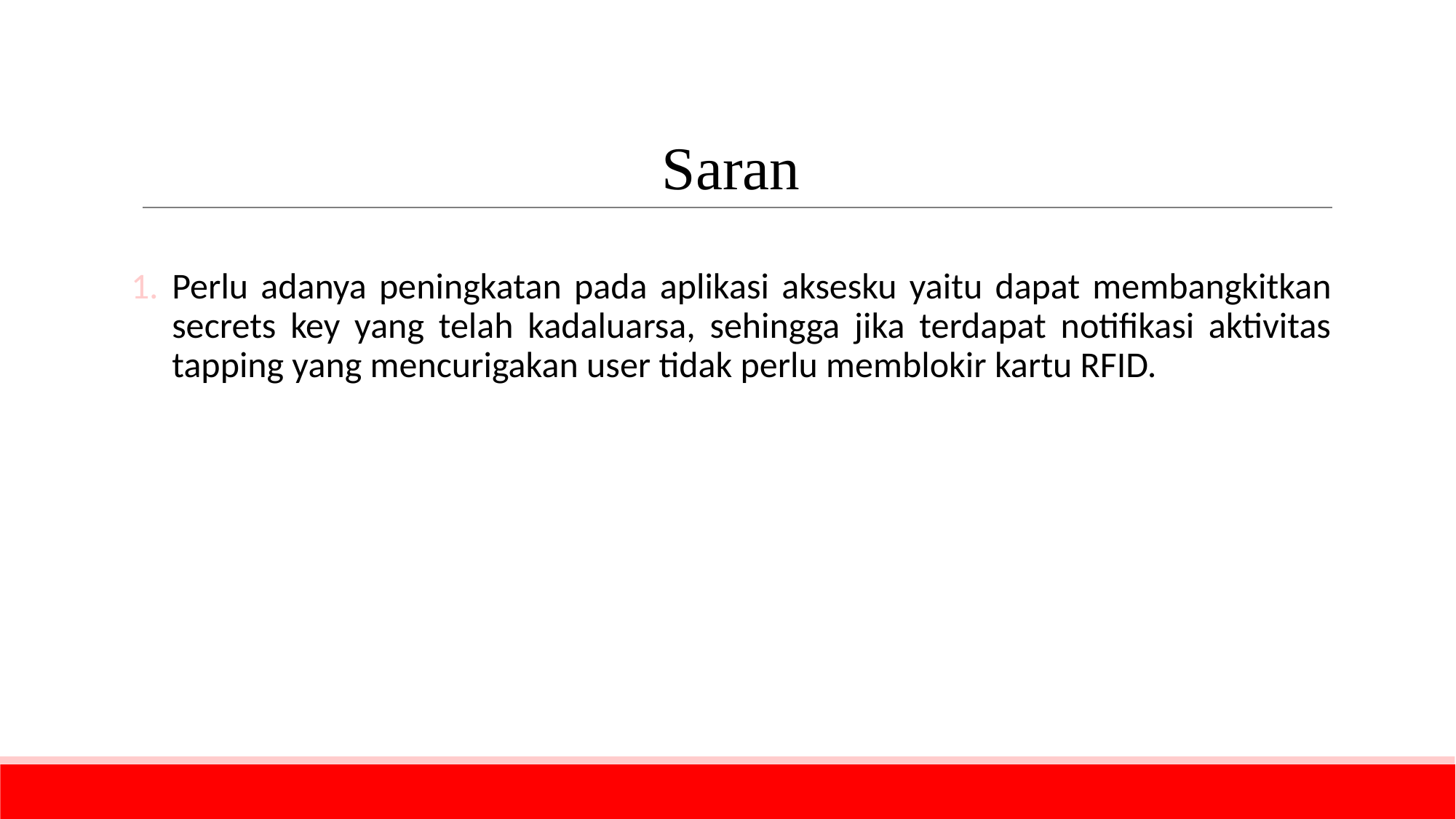

# Saran
Perlu adanya peningkatan pada aplikasi aksesku yaitu dapat membangkitkan secrets key yang telah kadaluarsa, sehingga jika terdapat notifikasi aktivitas tapping yang mencurigakan user tidak perlu memblokir kartu RFID.